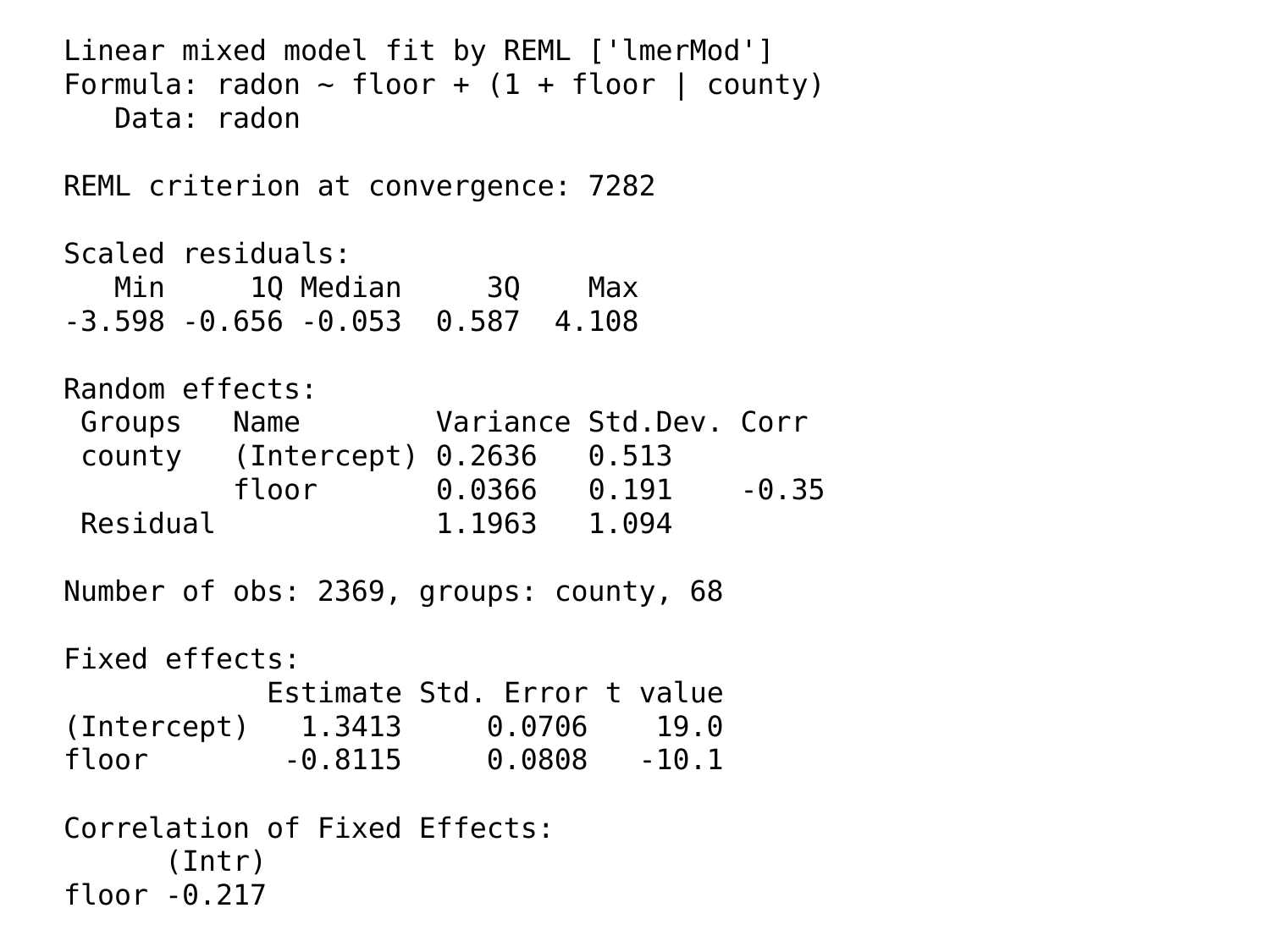

Linear mixed model fit by REML ['lmerMod']
Formula: radon ~ floor + (1 + floor | county)
   Data: radon

REML criterion at convergence: 7282

Scaled residuals:
   Min     1Q Median     3Q    Max
-3.598 -0.656 -0.053  0.587  4.108

Random effects:
 Groups   Name        Variance Std.Dev. Corr
 county   (Intercept) 0.2636   0.513
          floor       0.0366   0.191    -0.35
 Residual             1.1963   1.094

Number of obs: 2369, groups: county, 68

Fixed effects:
            Estimate Std. Error t value
(Intercept)   1.3413     0.0706    19.0
floor        -0.8115     0.0808   -10.1

Correlation of Fixed Effects:
      (Intr)
floor -0.217